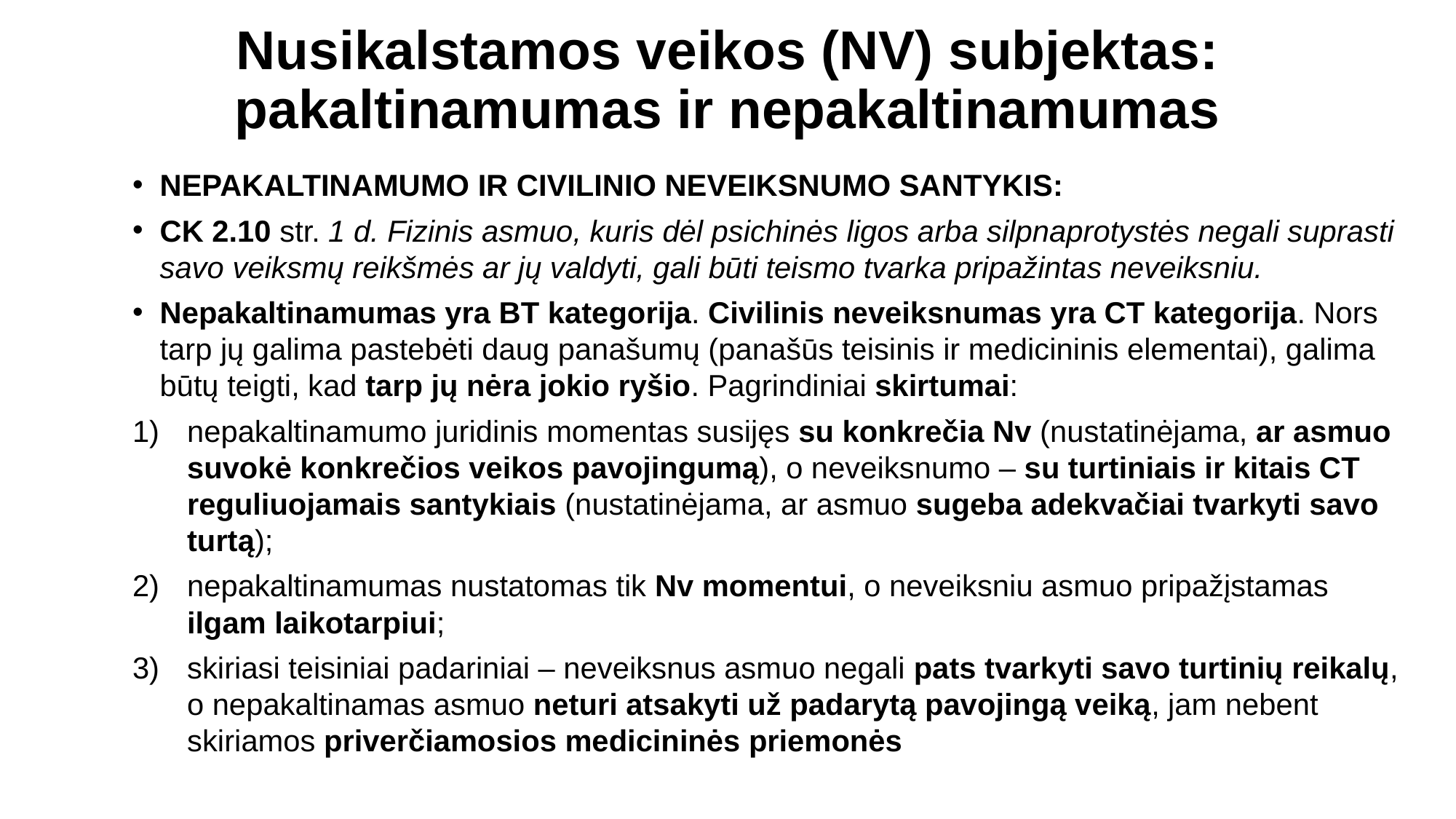

# Nusikalstamos veikos (NV) subjektas: pakaltinamumas ir nepakaltinamumas
NEPAKALTINAMUMO IR CIVILINIO NEVEIKSNUMO SANTYKIS:
CK 2.10 str. 1 d. Fizinis asmuo, kuris dėl psichinės ligos arba silpnaprotystės negali suprasti savo veiksmų reikšmės ar jų valdyti, gali būti teismo tvarka pripažintas neveiksniu.
Nepakaltinamumas yra BT kategorija. Civilinis neveiksnumas yra CT kategorija. Nors tarp jų galima pastebėti daug panašumų (panašūs teisinis ir medicininis elementai), galima būtų teigti, kad tarp jų nėra jokio ryšio. Pagrindiniai skirtumai:
nepakaltinamumo juridinis momentas susijęs su konkrečia Nv (nustatinėjama, ar asmuo suvokė konkrečios veikos pavojingumą), o neveiksnumo – su turtiniais ir kitais CT reguliuojamais santykiais (nustatinėjama, ar asmuo sugeba adekvačiai tvarkyti savo turtą);
nepakaltinamumas nustatomas tik Nv momentui, o neveiksniu asmuo pripažįstamas ilgam laikotarpiui;
skiriasi teisiniai padariniai – neveiksnus asmuo negali pats tvarkyti savo turtinių reikalų, o nepakaltinamas asmuo neturi atsakyti už padarytą pavojingą veiką, jam nebent skiriamos priverčiamosios medicininės priemonės